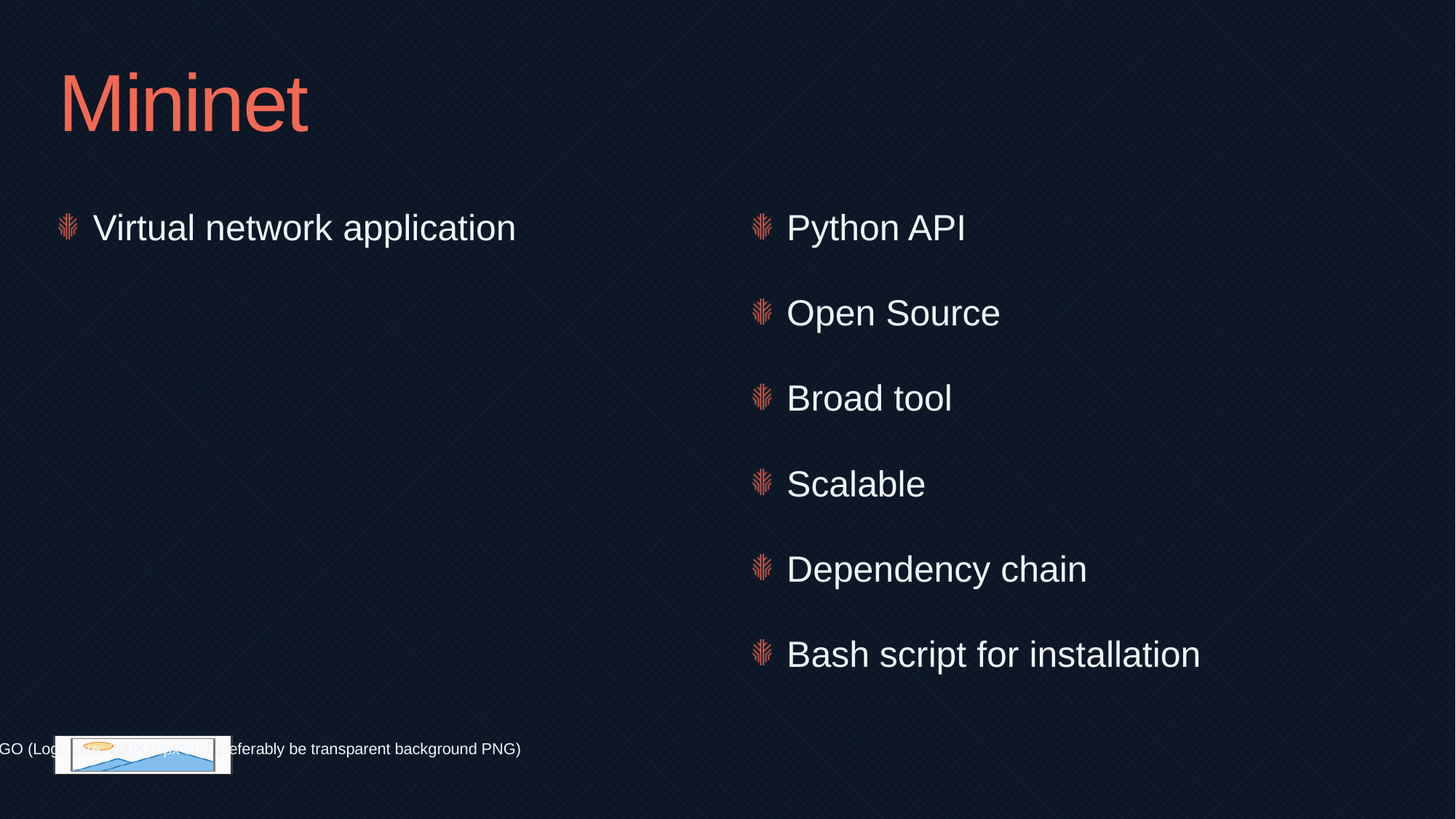

# Mininet
Python API
Open Source
Broad tool
Scalable
Dependency chain
Bash script for installation

Virtual network application